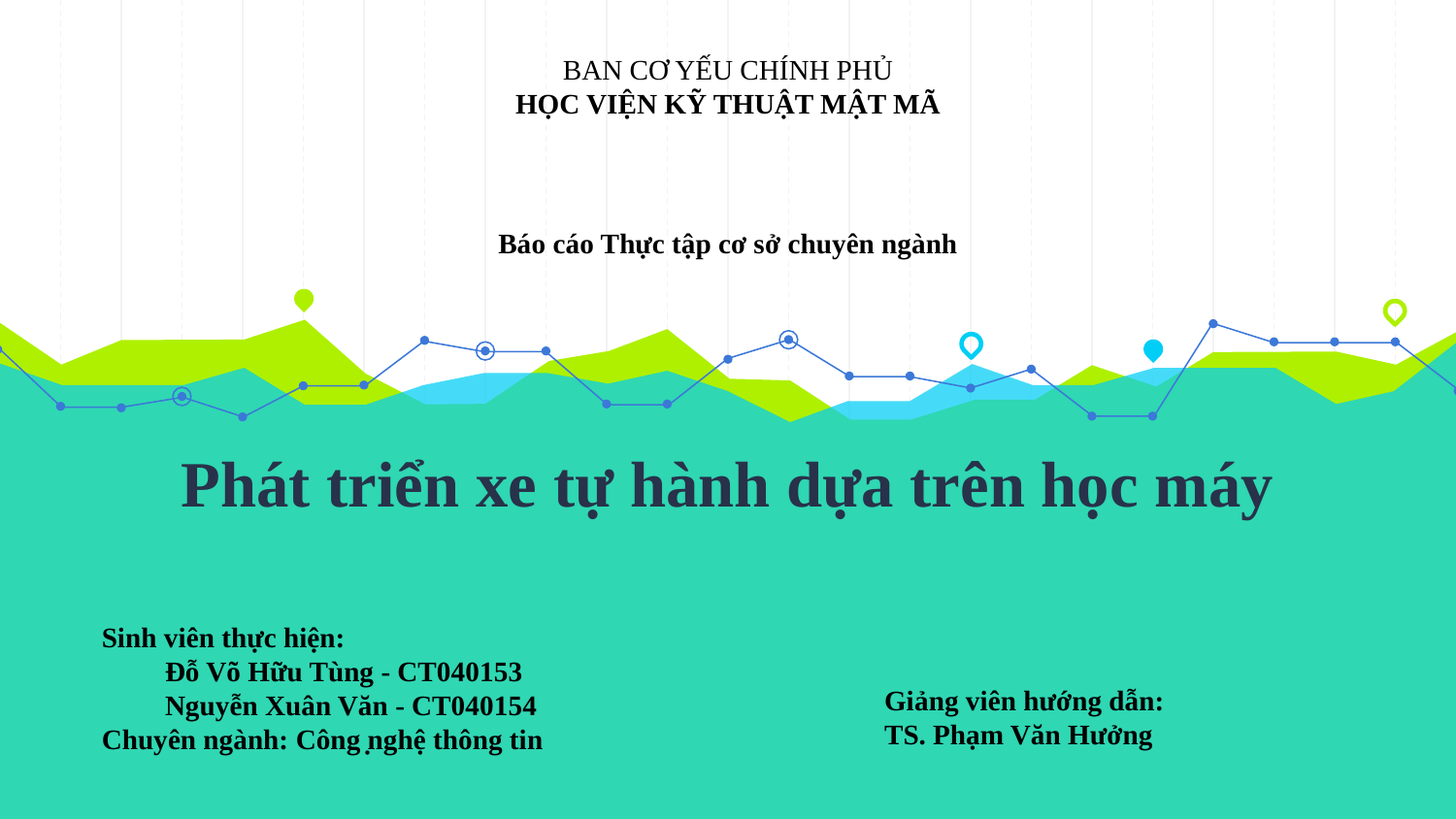

BAN CƠ YẾU CHÍNH PHỦ
HỌC VIỆN KỸ THUẬT MẬT MÃ
Báo cáo Thực tập cơ sở chuyên ngành
Phát triển xe tự hành dựa trên học máy

#
Sinh viên thực hiện:
         Đỗ Võ Hữu Tùng - CT040153
         Nguyễn Xuân Văn - CT040154
Chuyên ngành: Công ̣nghệ thông tin
Giảng viên hướng dẫn:
TS. Phạm Văn Hưởng
HÀ NỘI - 2020
1